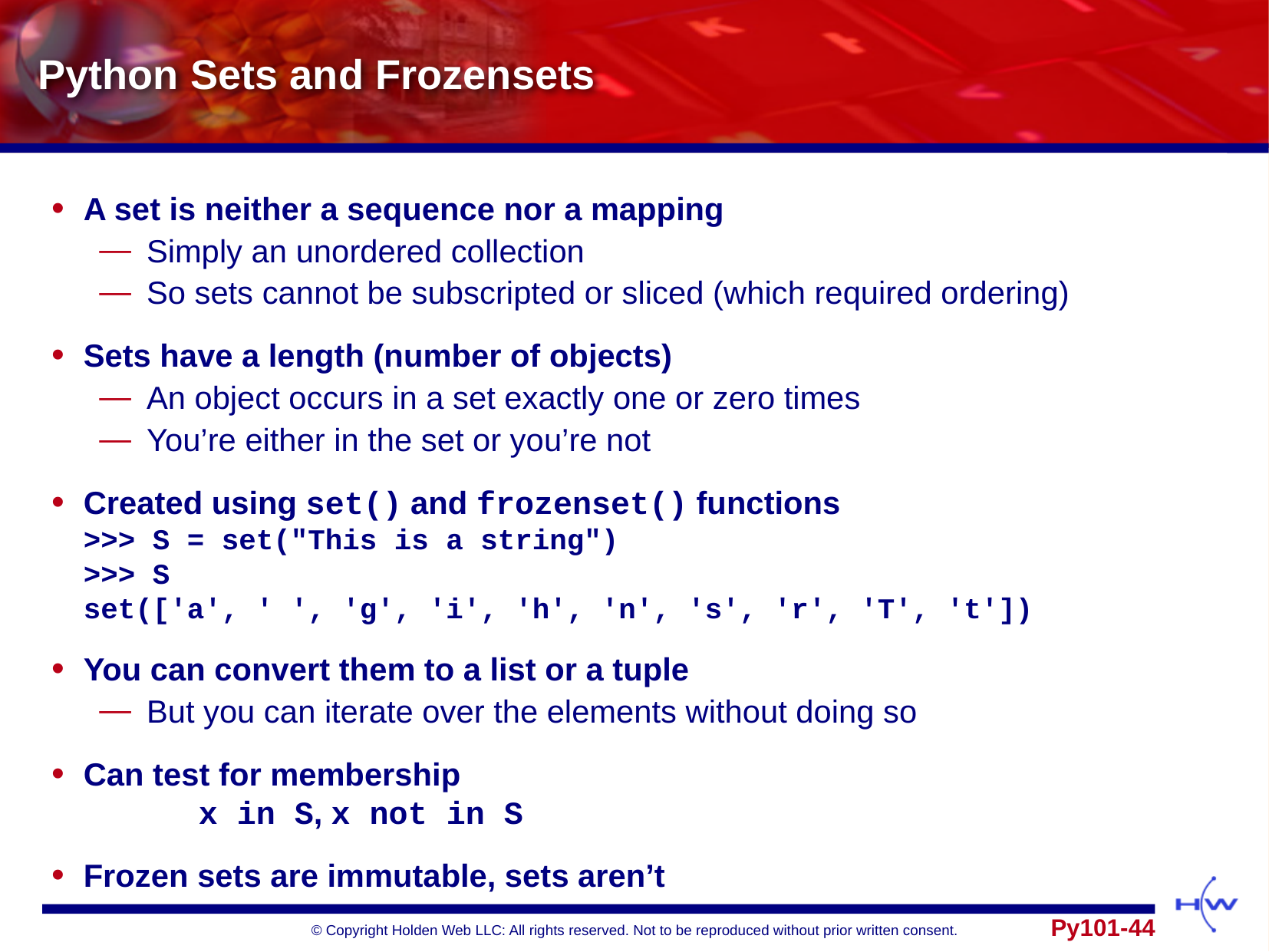

# Python Sets and Frozensets
A set is neither a sequence nor a mapping
Simply an unordered collection
So sets cannot be subscripted or sliced (which required ordering)
Sets have a length (number of objects)
An object occurs in a set exactly one or zero times
You’re either in the set or you’re not
Created using set() and frozenset() functions
>>> S = set("This is a string")
>>> S
set(['a', ' ', 'g', 'i', 'h', 'n', 's', 'r', 'T', 't'])
You can convert them to a list or a tuple
But you can iterate over the elements without doing so
Can test for membership
	x in S, x not in S
Frozen sets are immutable, sets aren’t